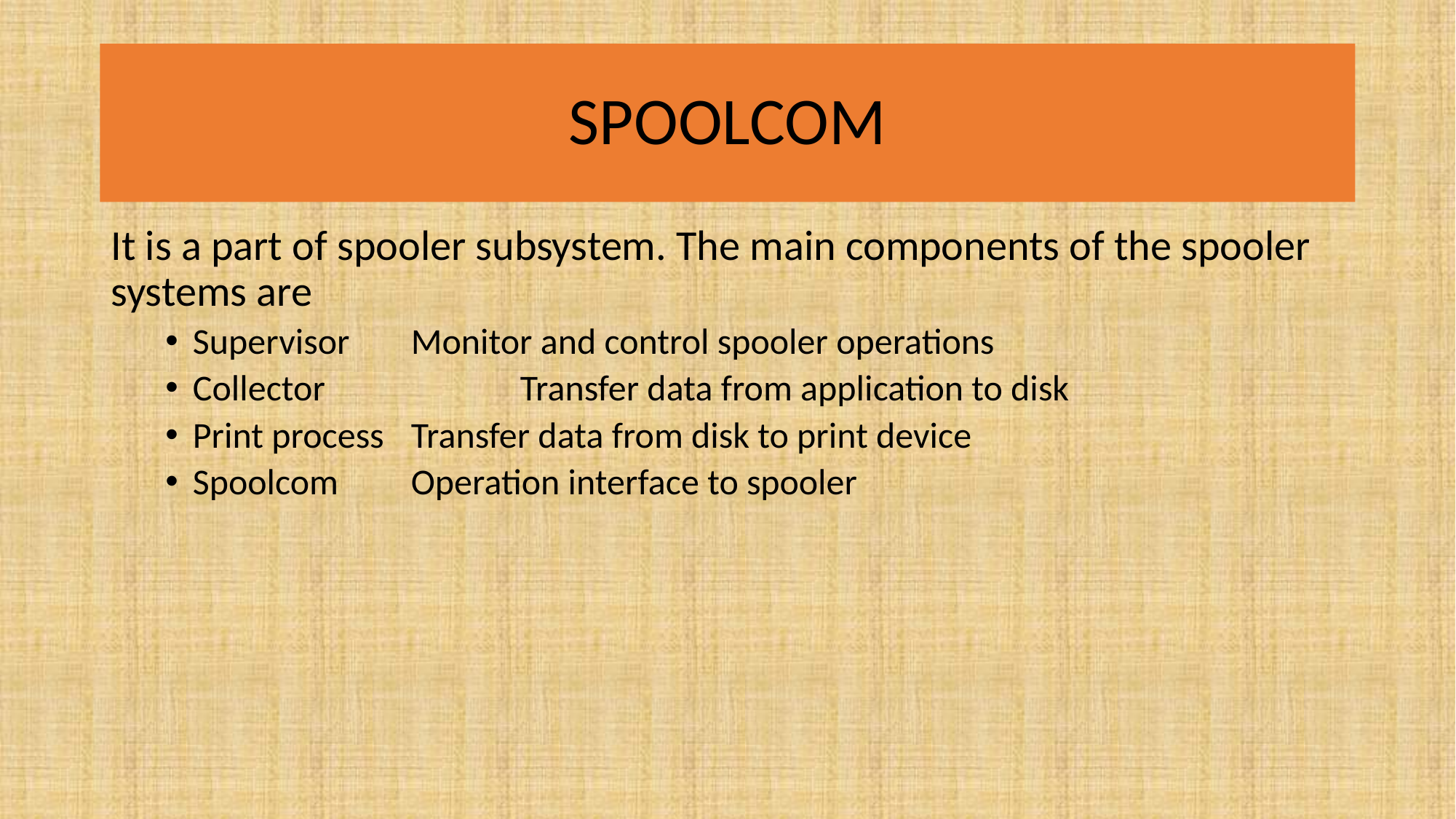

# SPOOLCOM
It is a part of spooler subsystem. The main components of the spooler systems are
Supervisor	Monitor and control spooler operations
Collector		Transfer data from application to disk
Print process	Transfer data from disk to print device
Spoolcom	Operation interface to spooler